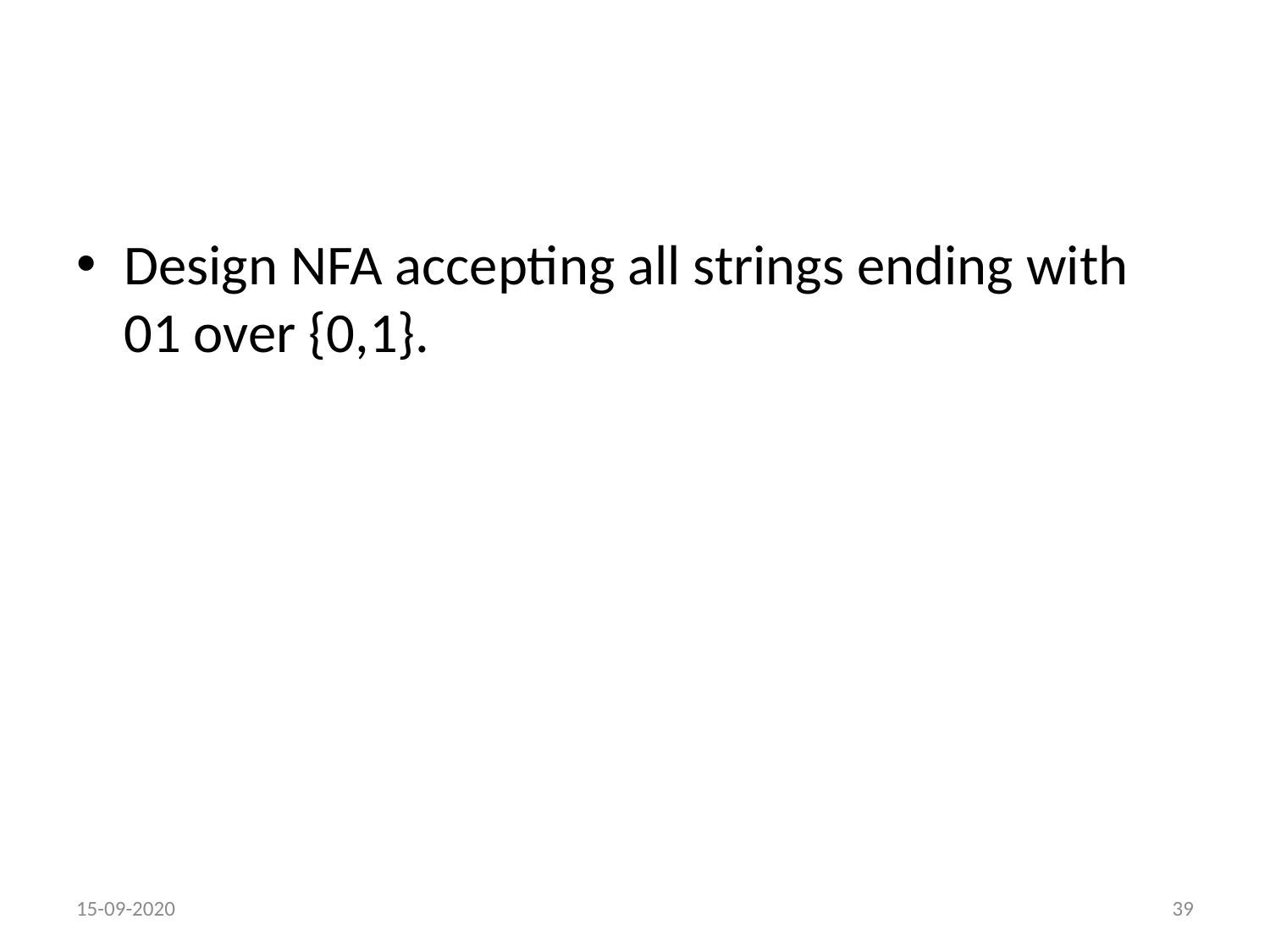

#
Design NFA accepting all strings ending with 01 over {0,1}.
15-09-2020

39